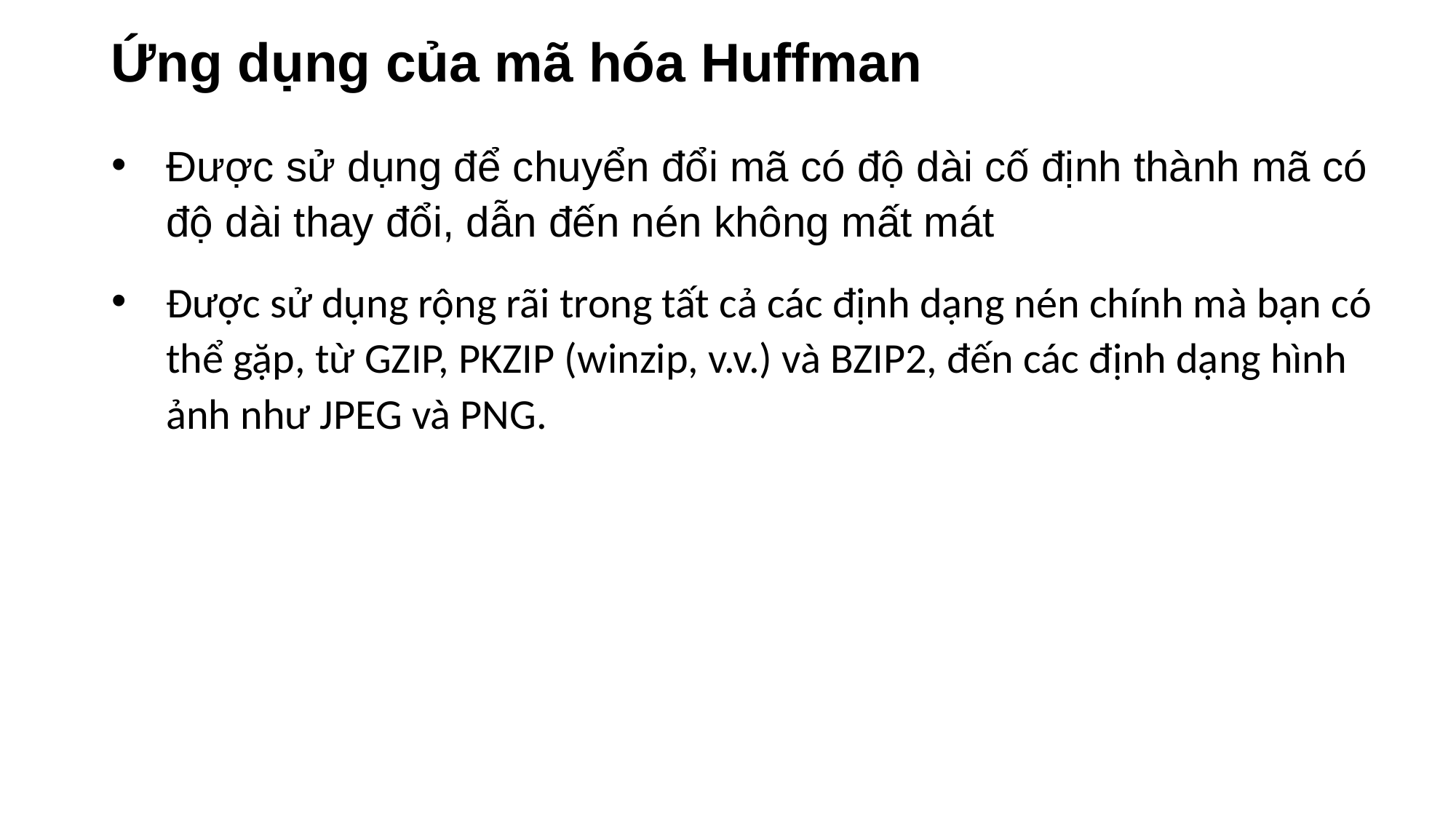

# Ứng dụng của mã hóa Huffman
Được sử dụng để chuyển đổi mã có độ dài cố định thành mã có độ dài thay đổi, dẫn đến nén không mất mát
Được sử dụng rộng rãi trong tất cả các định dạng nén chính mà bạn có thể gặp, từ GZIP, PKZIP (winzip, v.v.) và BZIP2, đến các định dạng hình ảnh như JPEG và PNG.